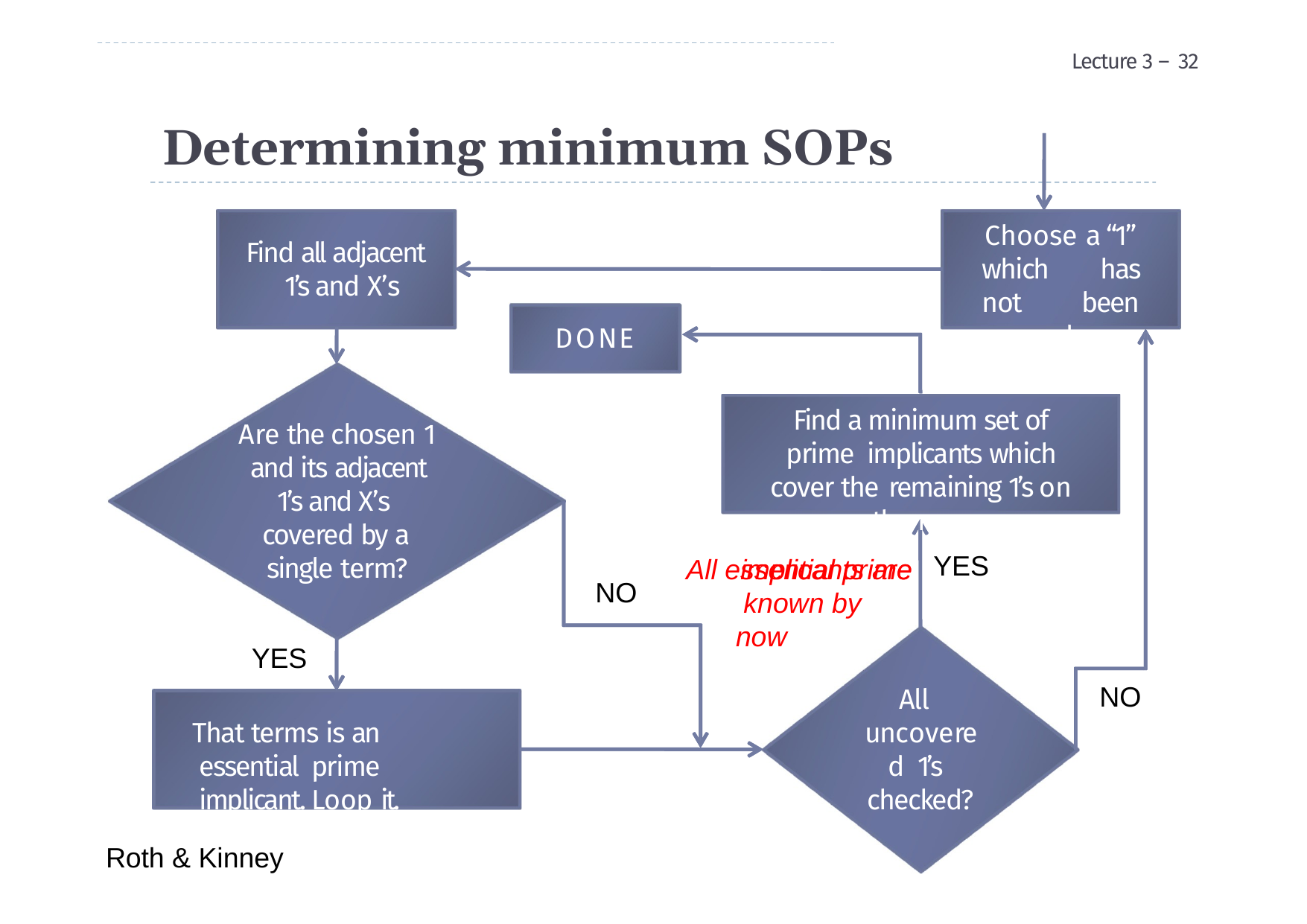

Lecture 3 – 32
# Determining minimum SOPs

Choose a “1”  which has not  been covered
Find all adjacent  1’s and X’s

DONE

Find a minimum set of prime  implicants which cover the  remaining 1’s on the map
All essential prime
Are the chosen 1  and its adjacent  1’s and X’s  covered by a  single term?

YES
implicants are  known by now
NO

YES
NO
All   uncovered  1’s   checked?

That terms is an essential  prime implicant. Loop it.

Roth & Kinney